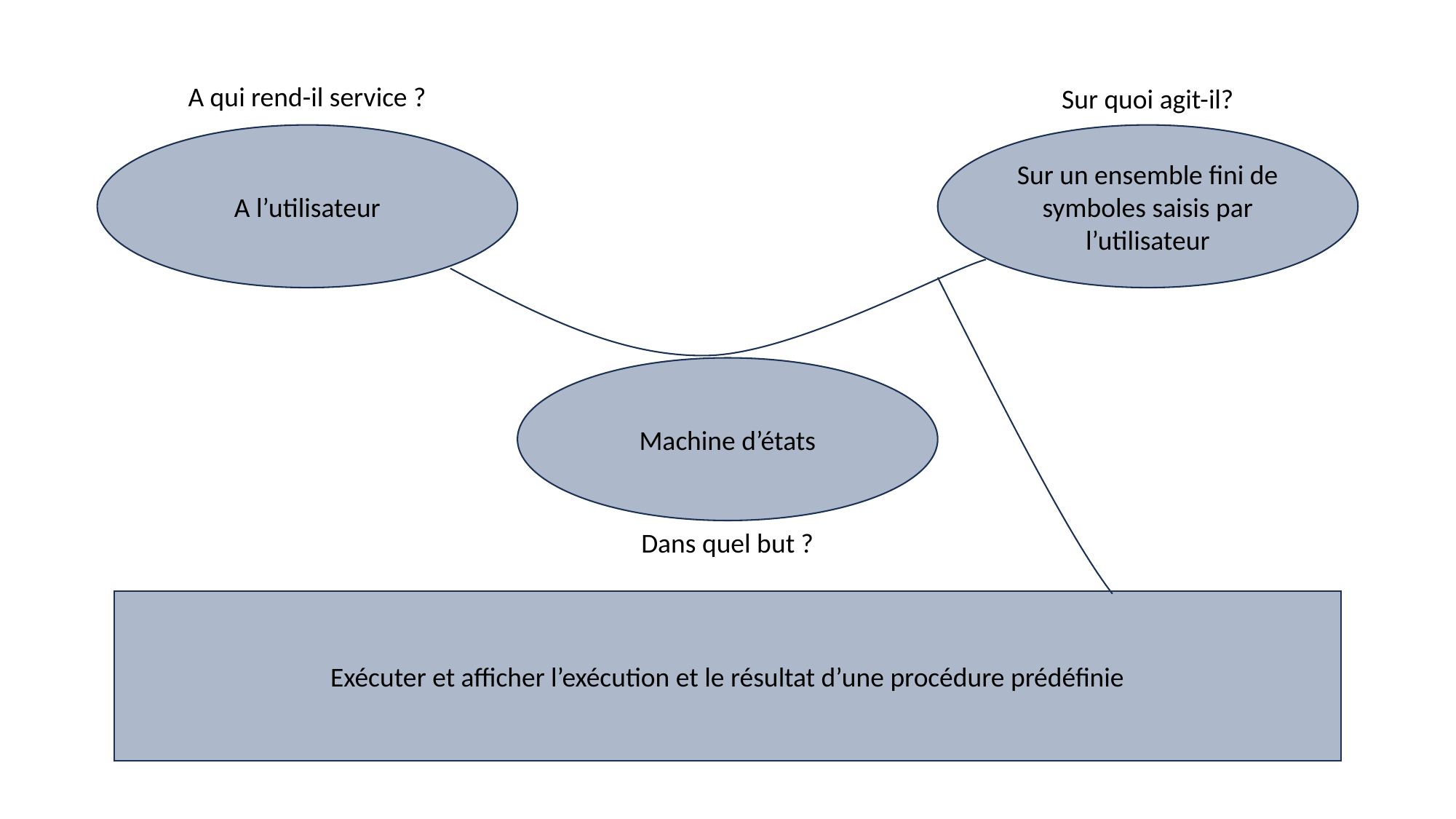

A qui rend-il service ?
Sur quoi agit-il?
Sur un ensemble fini de symboles saisis par l’utilisateur
A l’utilisateur

Machine d’états
Dans quel but ?
Exécuter et afficher l’exécution et le résultat d’une procédure prédéfinie